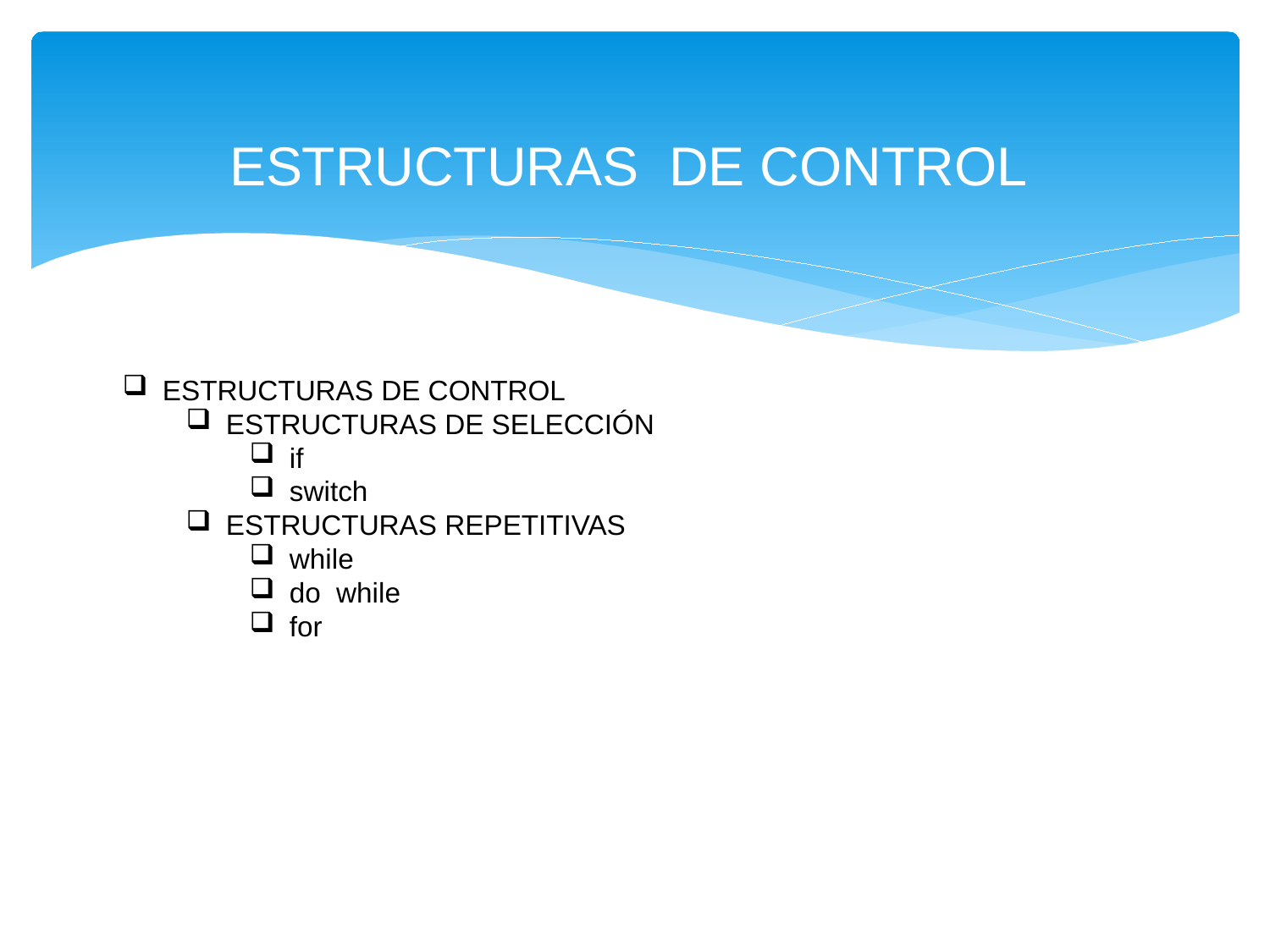

# ESTRUCTURAS  DE CONTROL
ESTRUCTURAS DE CONTROL
ESTRUCTURAS DE SELECCIÓN
if
switch
ESTRUCTURAS REPETITIVAS
while
do  while
for